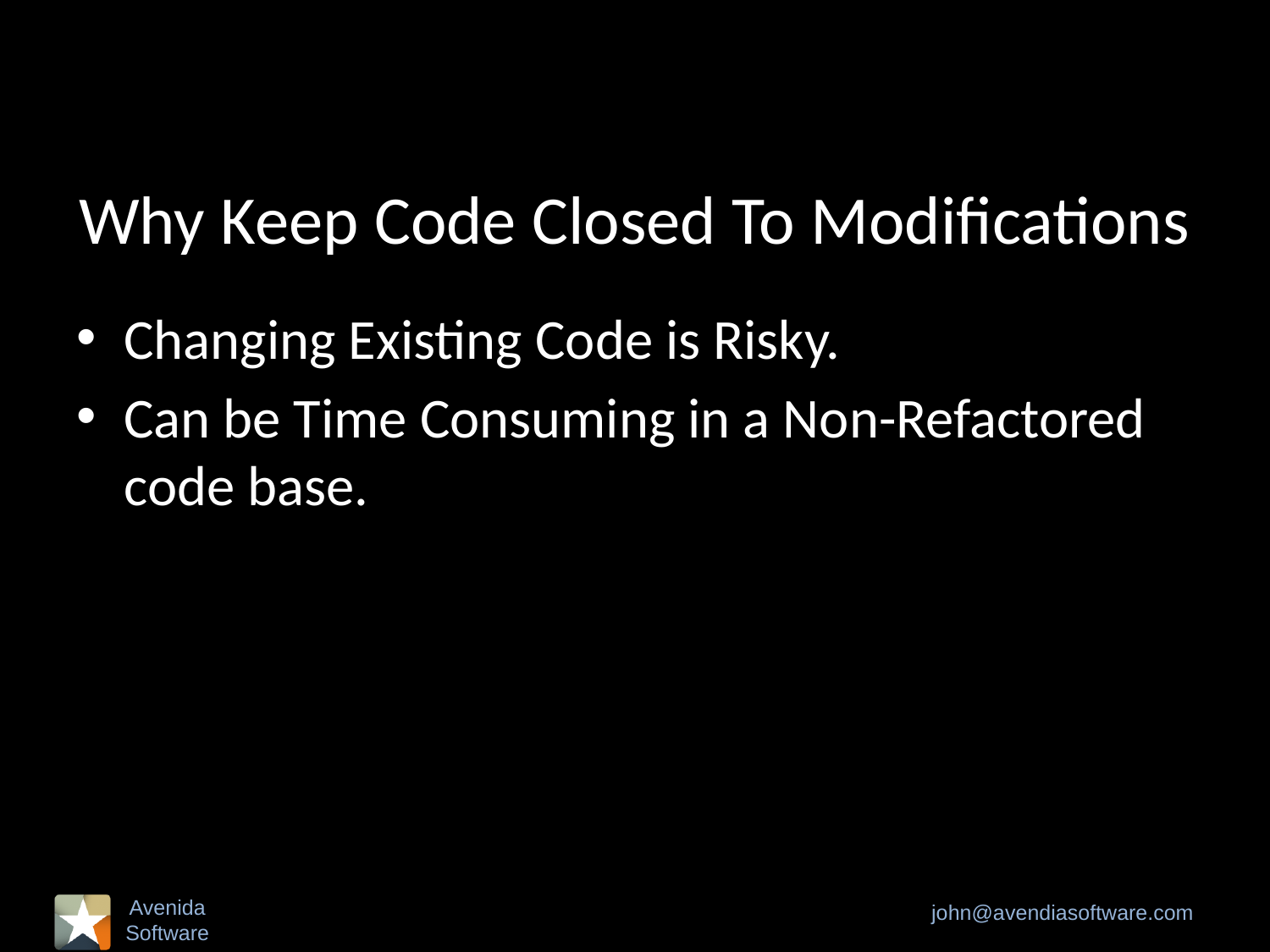

# Why Keep Code Closed To Modifications
Changing Existing Code is Risky.
Can be Time Consuming in a Non-Refactored code base.